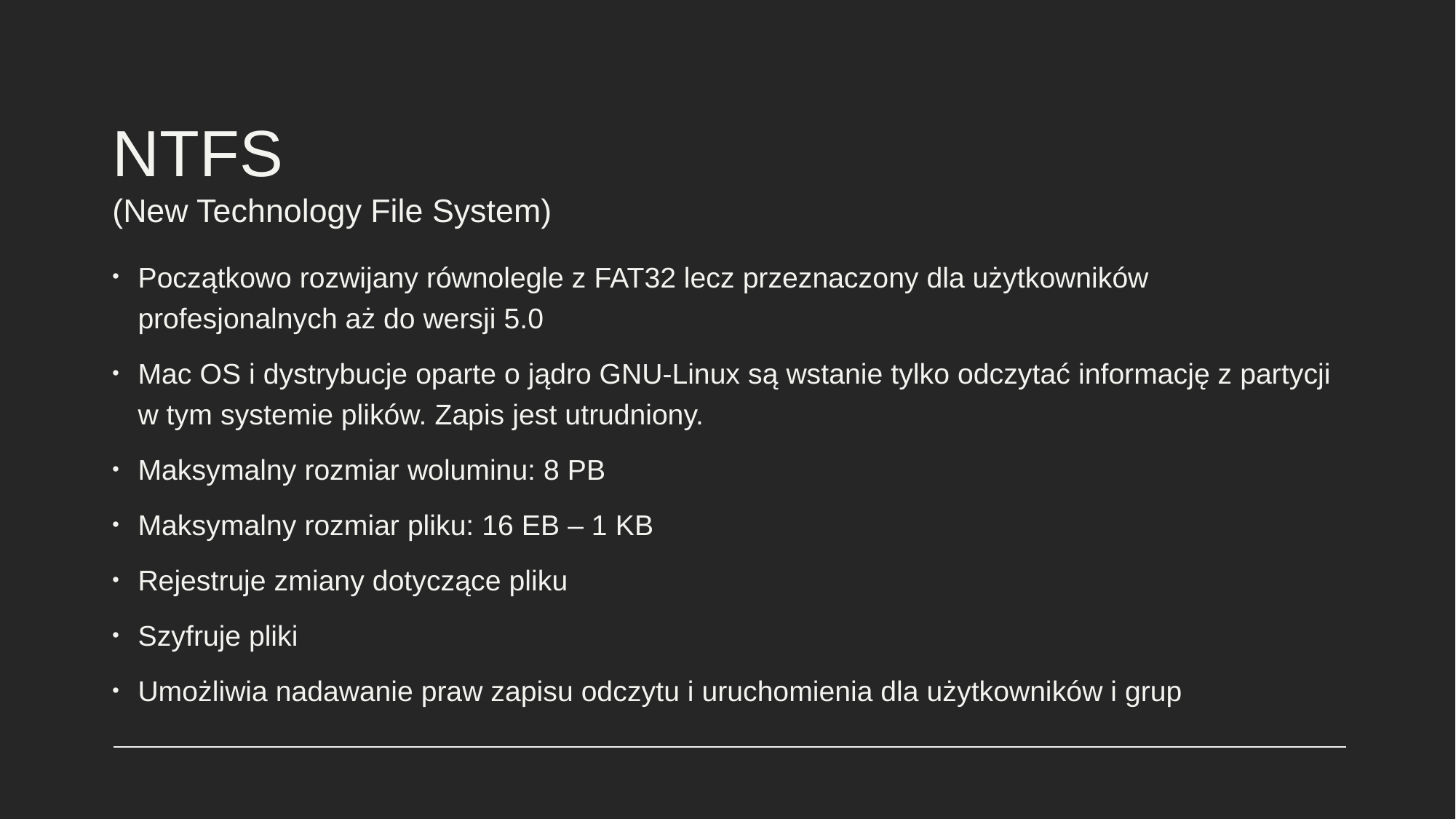

# NTFS (New Technology File System)
Początkowo rozwijany równolegle z FAT32 lecz przeznaczony dla użytkowników profesjonalnych aż do wersji 5.0
Mac OS i dystrybucje oparte o jądro GNU-Linux są wstanie tylko odczytać informację z partycji w tym systemie plików. Zapis jest utrudniony.
Maksymalny rozmiar woluminu: 8 PB
Maksymalny rozmiar pliku: 16 EB – 1 KB
Rejestruje zmiany dotyczące pliku
Szyfruje pliki
Umożliwia nadawanie praw zapisu odczytu i uruchomienia dla użytkowników i grup